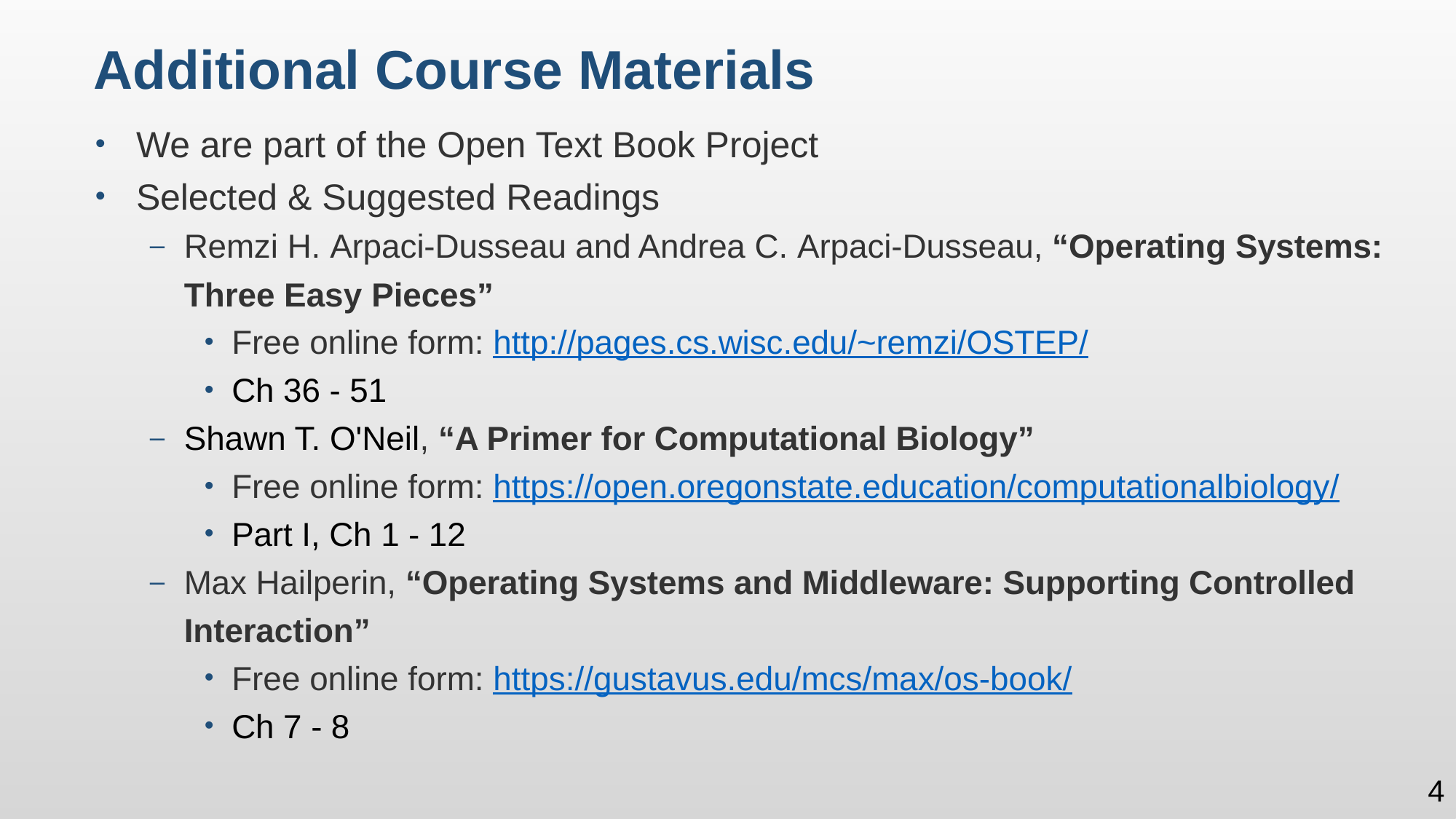

Additional Course Materials
We are part of the Open Text Book Project
Selected & Suggested Readings
Remzi H. Arpaci-Dusseau and Andrea C. Arpaci-Dusseau, “Operating Systems: Three Easy Pieces”
Free online form: http://pages.cs.wisc.edu/~remzi/OSTEP/
Ch 36 - 51
Shawn T. O'Neil, “A Primer for Computational Biology”
Free online form: https://open.oregonstate.education/computationalbiology/
Part I, Ch 1 - 12
Max Hailperin, “Operating Systems and Middleware: Supporting Controlled Interaction”
Free online form: https://gustavus.edu/mcs/max/os-book/
Ch 7 - 8

4